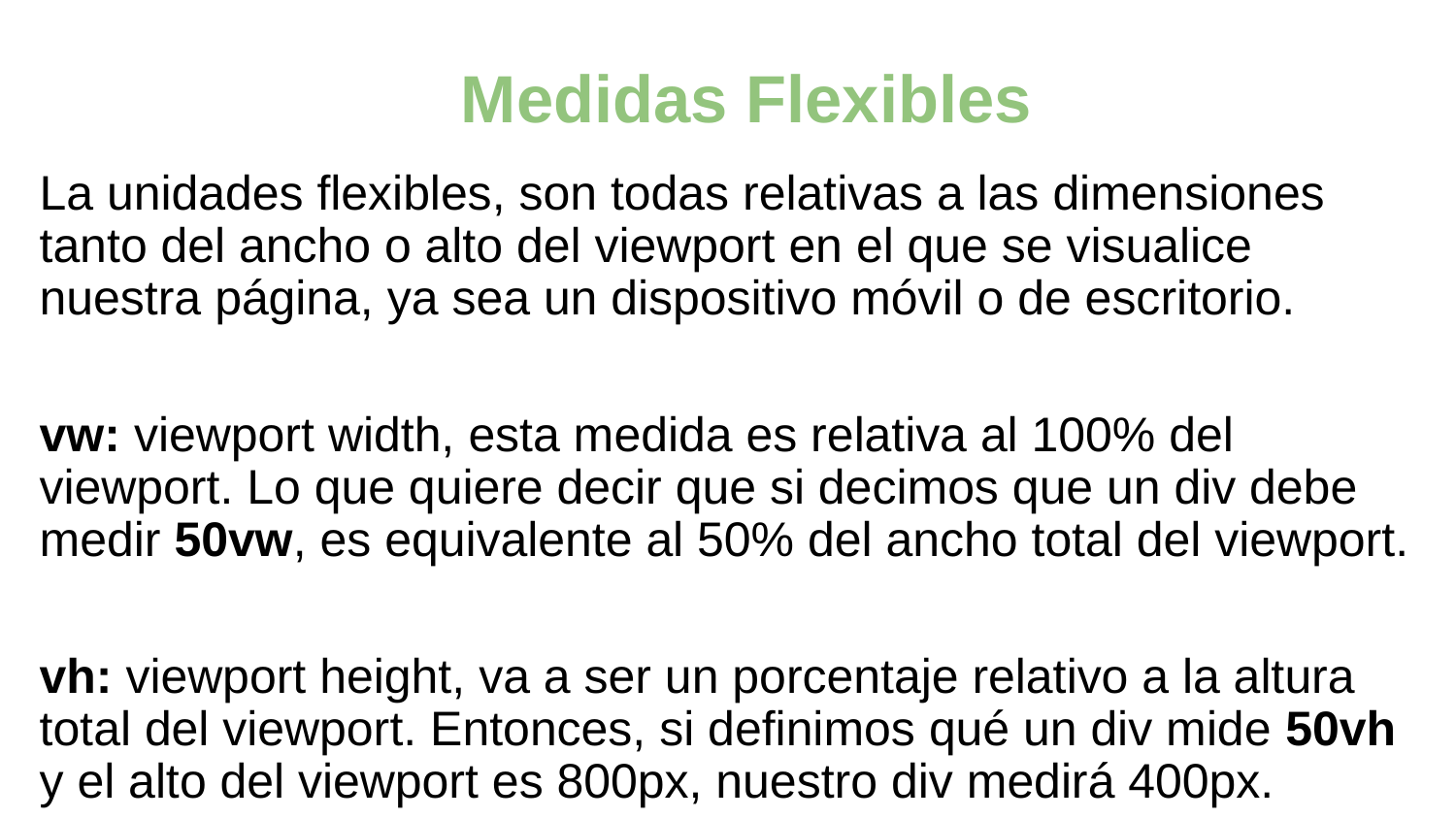

Medidas Flexibles
La unidades flexibles, son todas relativas a las dimensiones tanto del ancho o alto del viewport en el que se visualice nuestra página, ya sea un dispositivo móvil o de escritorio.

vw: viewport width, esta medida es relativa al 100% del viewport. Lo que quiere decir que si decimos que un div debe medir 50vw, es equivalente al 50% del ancho total del viewport.

vh: viewport height, va a ser un porcentaje relativo a la altura total del viewport. Entonces, si definimos qué un div mide 50vh y el alto del viewport es 800px, nuestro div medirá 400px.